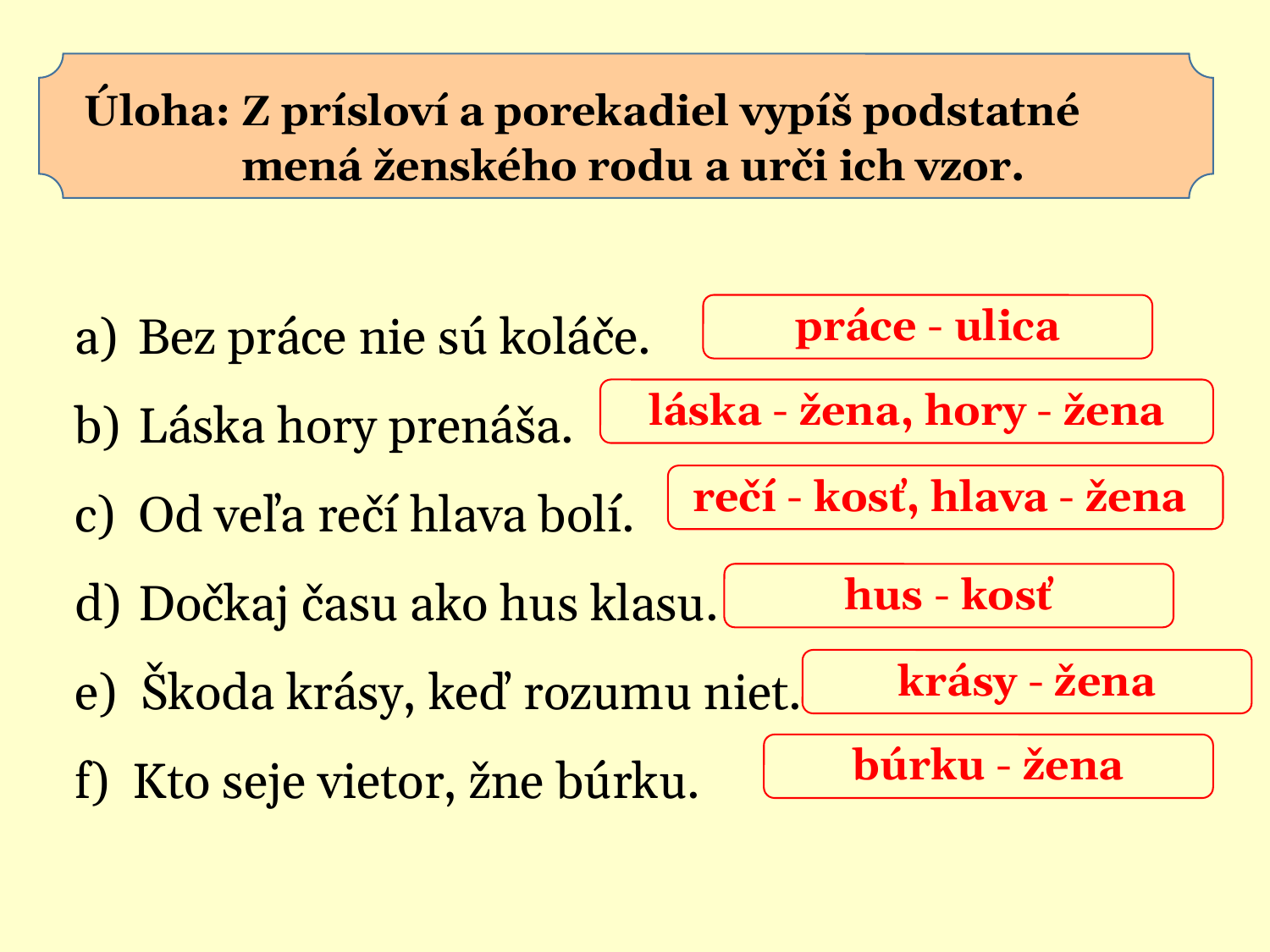

Úloha: Z prísloví a porekadiel vypíš podstatné
                mená ženského rodu a urči ich vzor.
Bez práce nie sú koláče.
Láska hory prenáša.
Od veľa rečí hlava bolí.
Dočkaj času ako hus klasu.
e)  Škoda krásy, keď rozumu niet.
f)  Kto seje vietor, žne búrku.

práce - ulica
láska - žena, hory - žena
rečí - kosť, hlava - žena
hus - kosť
krásy - žena
búrku - žena